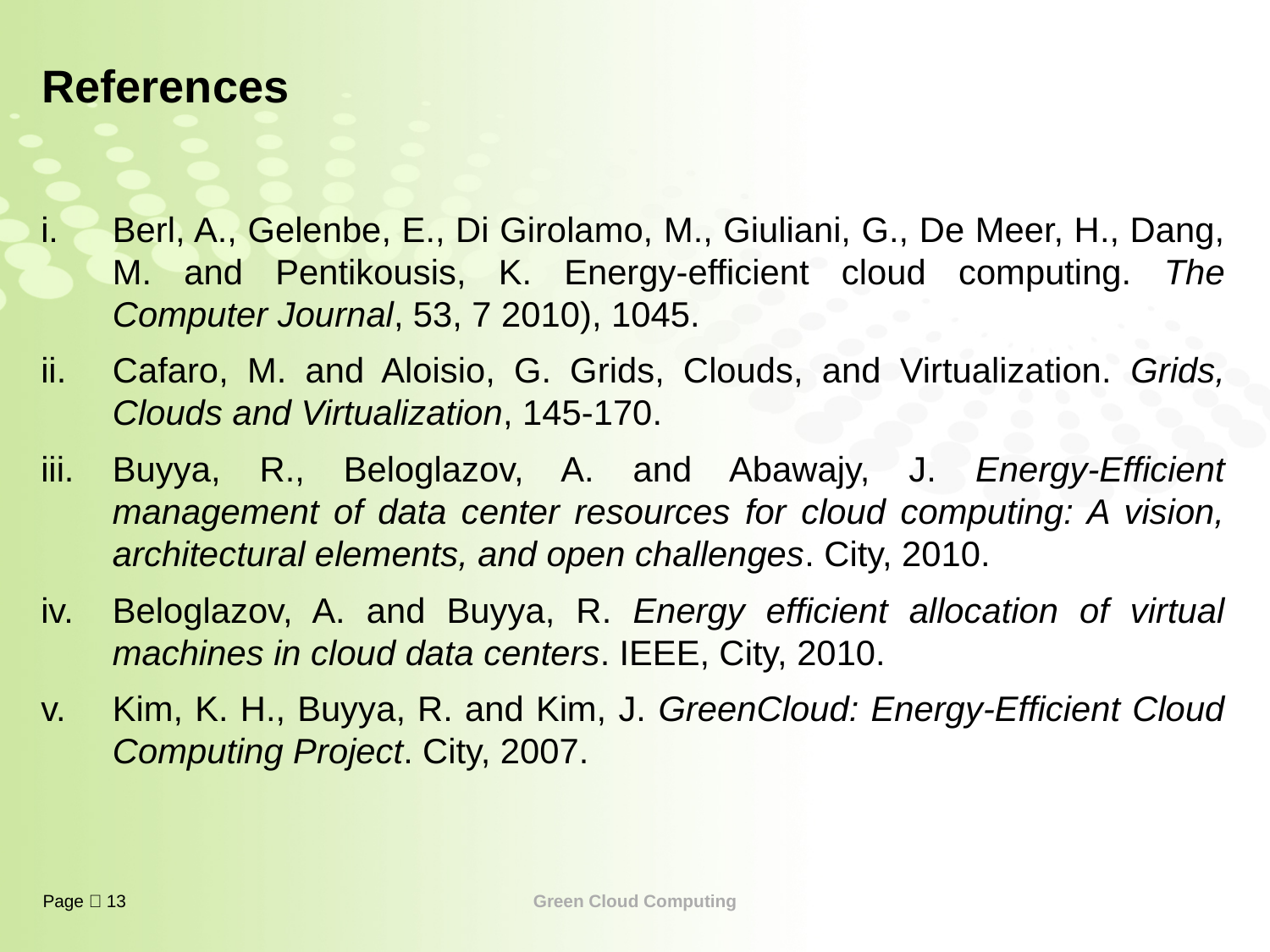

# References
Berl, A., Gelenbe, E., Di Girolamo, M., Giuliani, G., De Meer, H., Dang, M. and Pentikousis, K. Energy-efficient cloud computing. The Computer Journal, 53, 7 2010), 1045.
Cafaro, M. and Aloisio, G. Grids, Clouds, and Virtualization. Grids, Clouds and Virtualization, 145-170.
Buyya, R., Beloglazov, A. and Abawajy, J. Energy-Efficient management of data center resources for cloud computing: A vision, architectural elements, and open challenges. City, 2010.
Beloglazov, A. and Buyya, R. Energy efficient allocation of virtual machines in cloud data centers. IEEE, City, 2010.
Kim, K. H., Buyya, R. and Kim, J. GreenCloud: Energy-Efficient Cloud Computing Project. City, 2007.
Green Cloud Computing